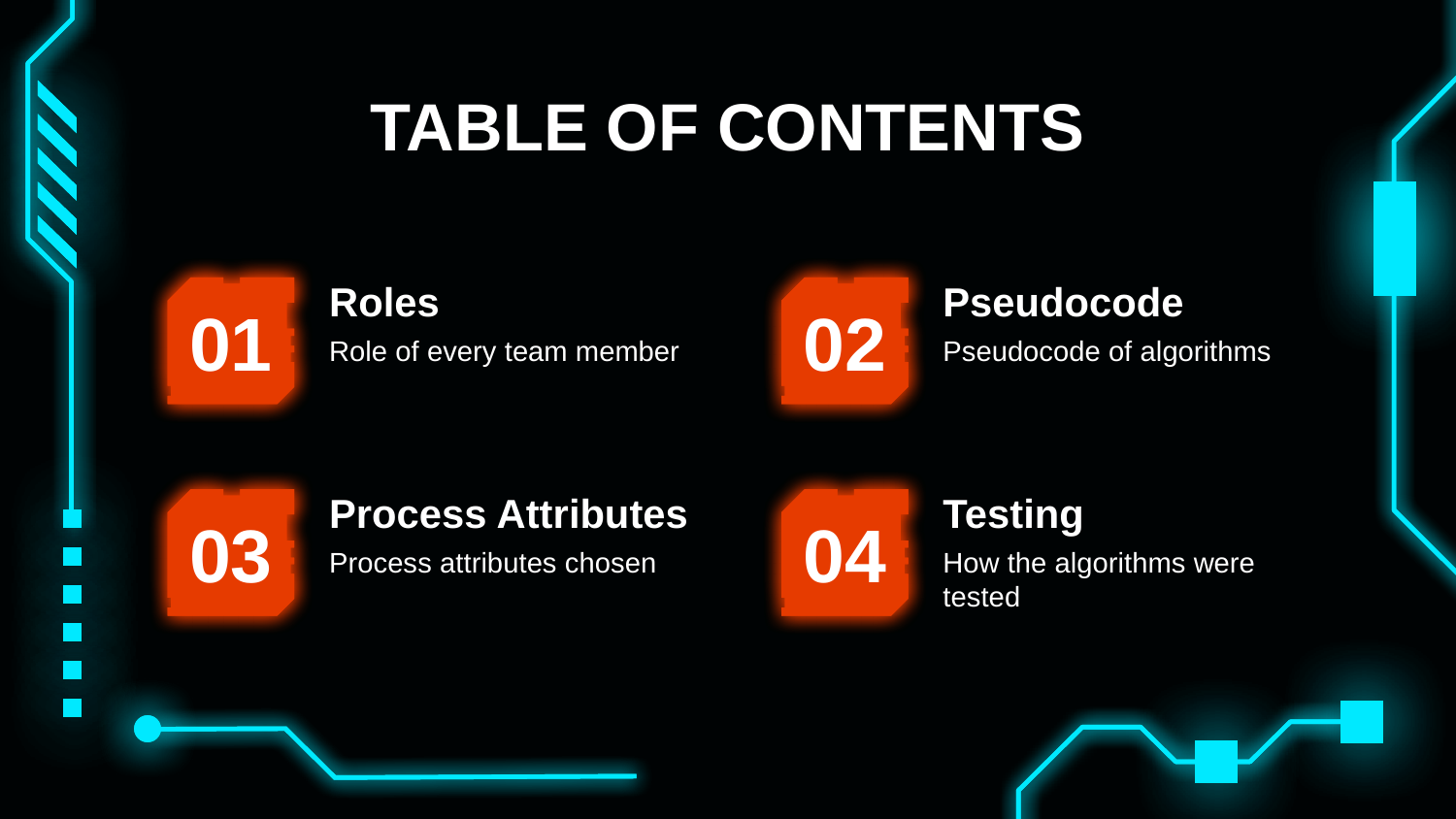

# TABLE OF CONTENTS
Roles
Pseudocode

01
02
Role of every team member
Pseudocode of algorithms
Process Attributes
Testing

03
04
Process attributes chosen
How the algorithms were tested